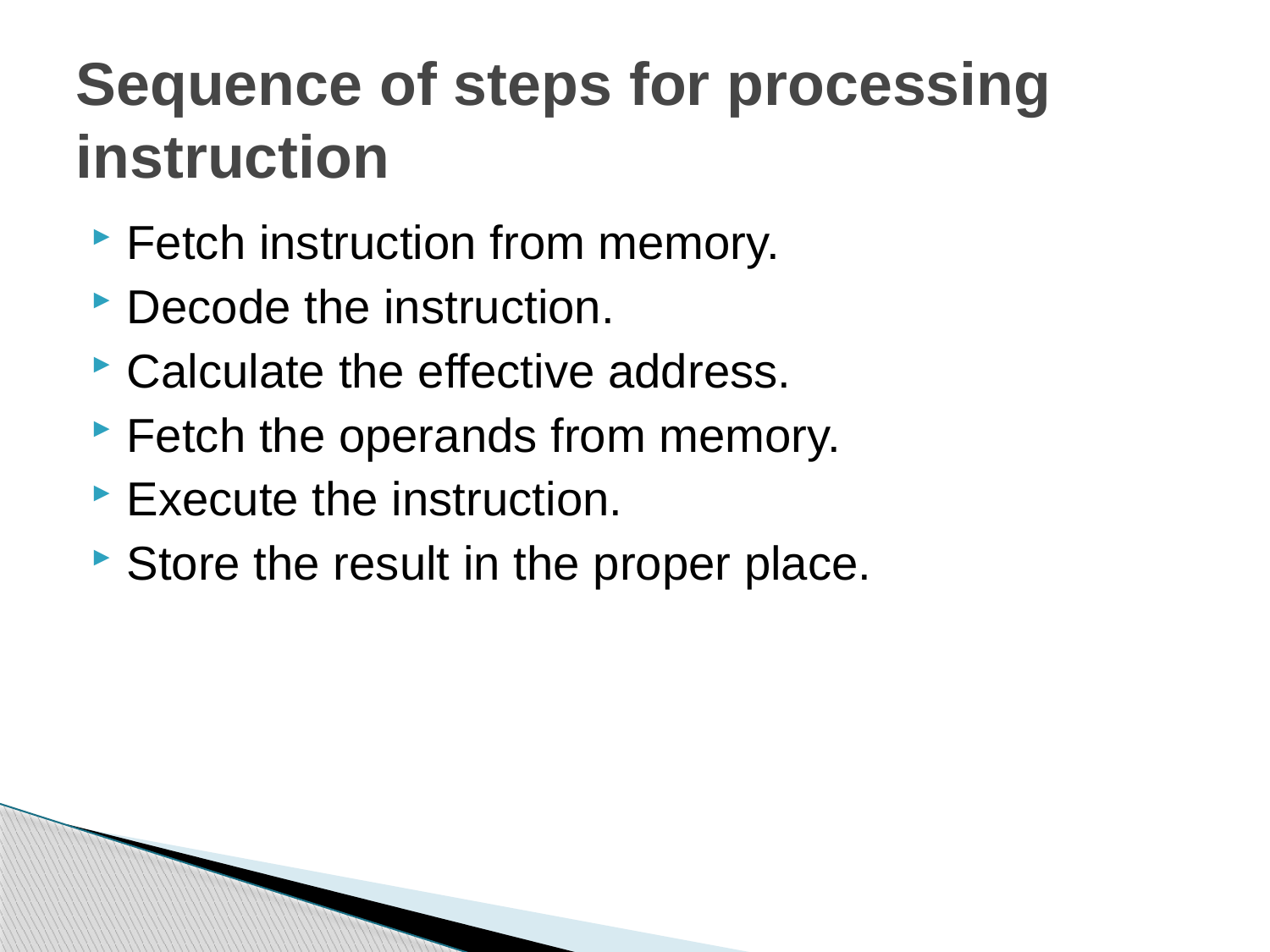

# Sequence of steps for processing instruction
Fetch instruction from memory.
Decode the instruction.
Calculate the effective address.
Fetch the operands from memory.
Execute the instruction.
Store the result in the proper place.